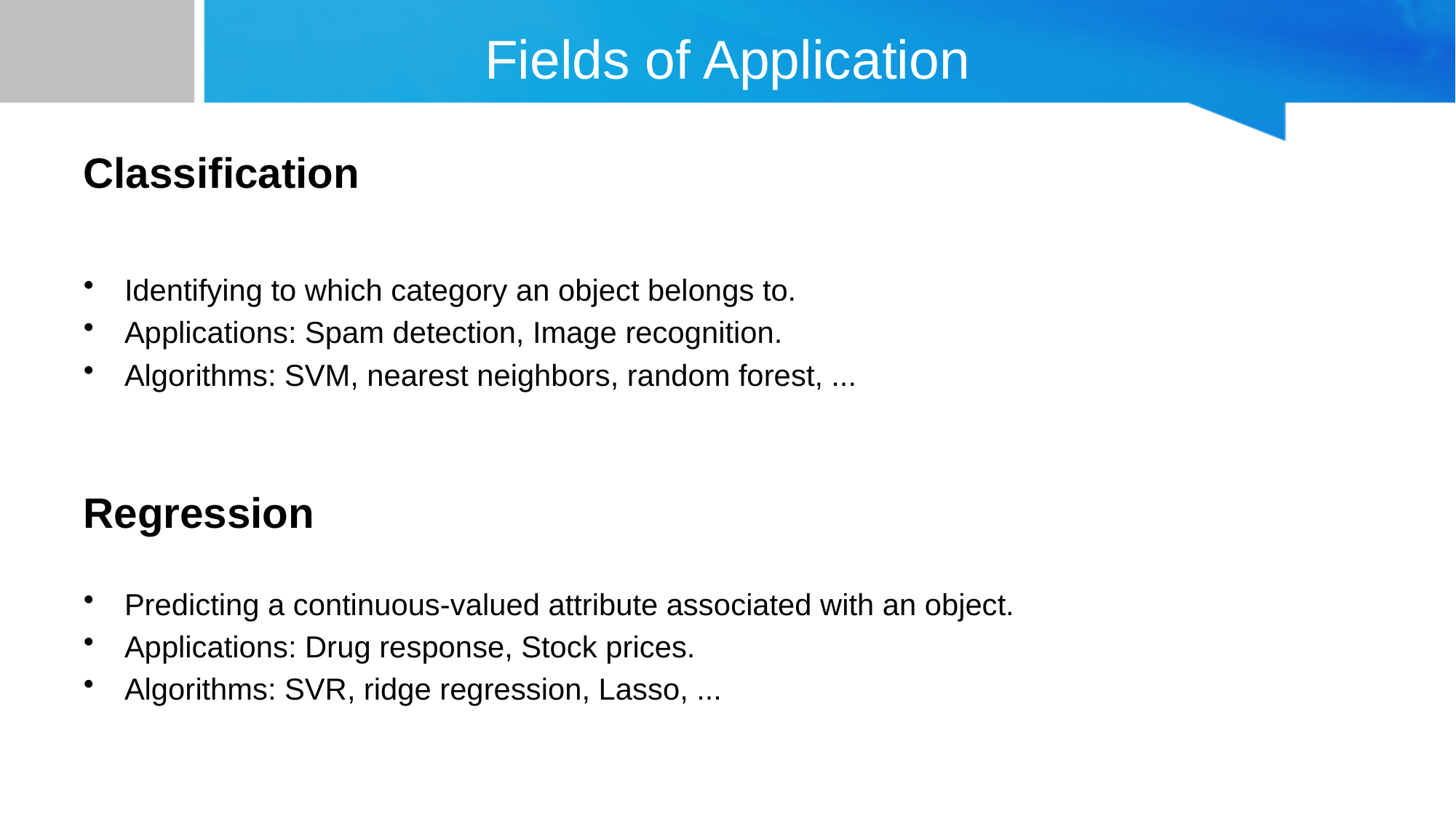

# Fields of Application
Classification

Identifying to which category an object belongs to.
Applications: Spam detection, Image recognition.
Algorithms: SVM, nearest neighbors, random forest, ...

Regression

Predicting a continuous-valued attribute associated with an object.
Applications: Drug response, Stock prices.
Algorithms: SVR, ridge regression, Lasso, ...